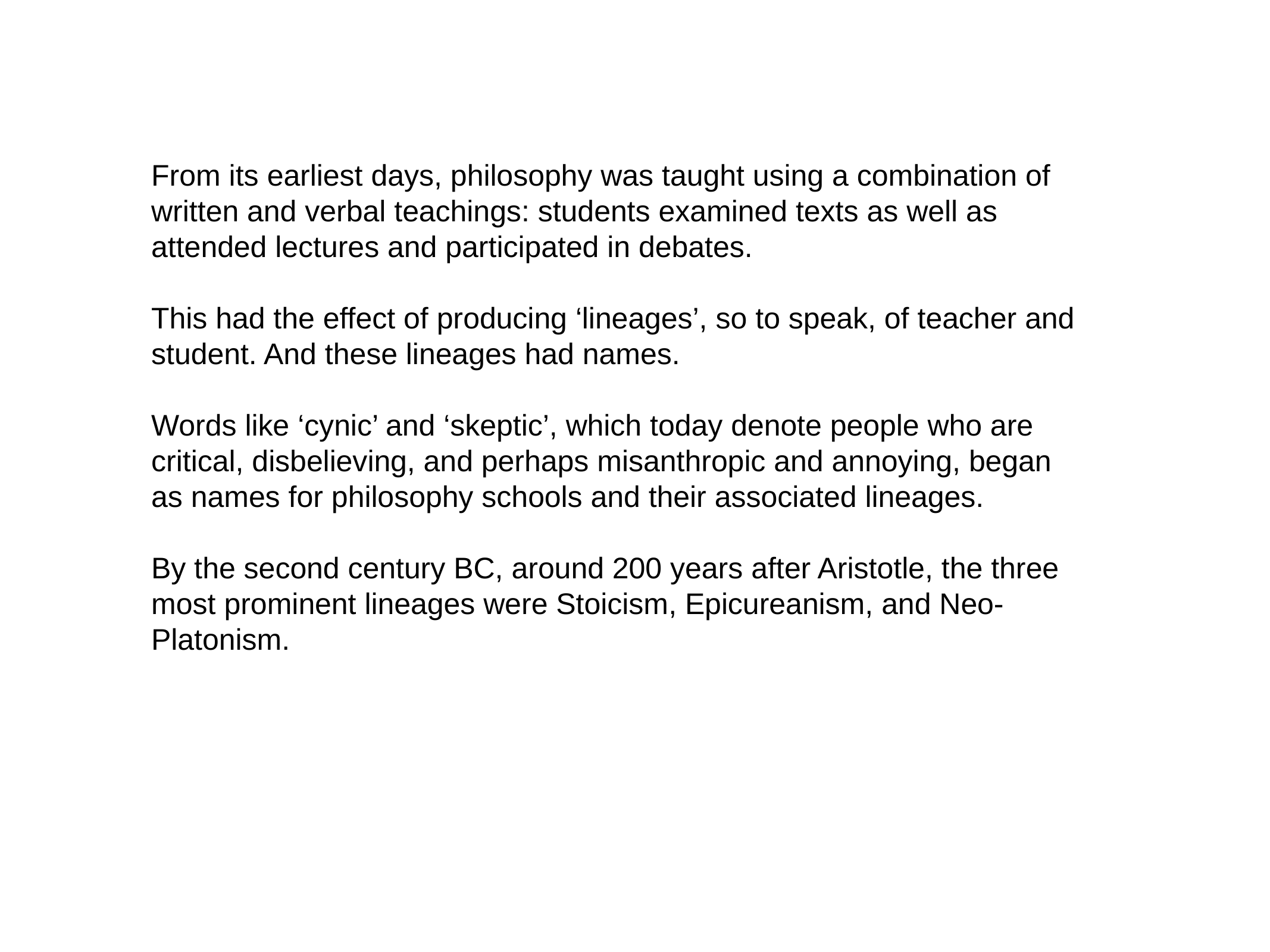

From its earliest days, philosophy was taught using a combination of written and verbal teachings: students examined texts as well as attended lectures and participated in debates.

This had the effect of producing ‘lineages’, so to speak, of teacher and student. And these lineages had names.

Words like ‘cynic’ and ‘skeptic’, which today denote people who are critical, disbelieving, and perhaps misanthropic and annoying, began as names for philosophy schools and their associated lineages.

By the second century BC, around 200 years after Aristotle, the three most prominent lineages were Stoicism, Epicureanism, and Neo-Platonism.